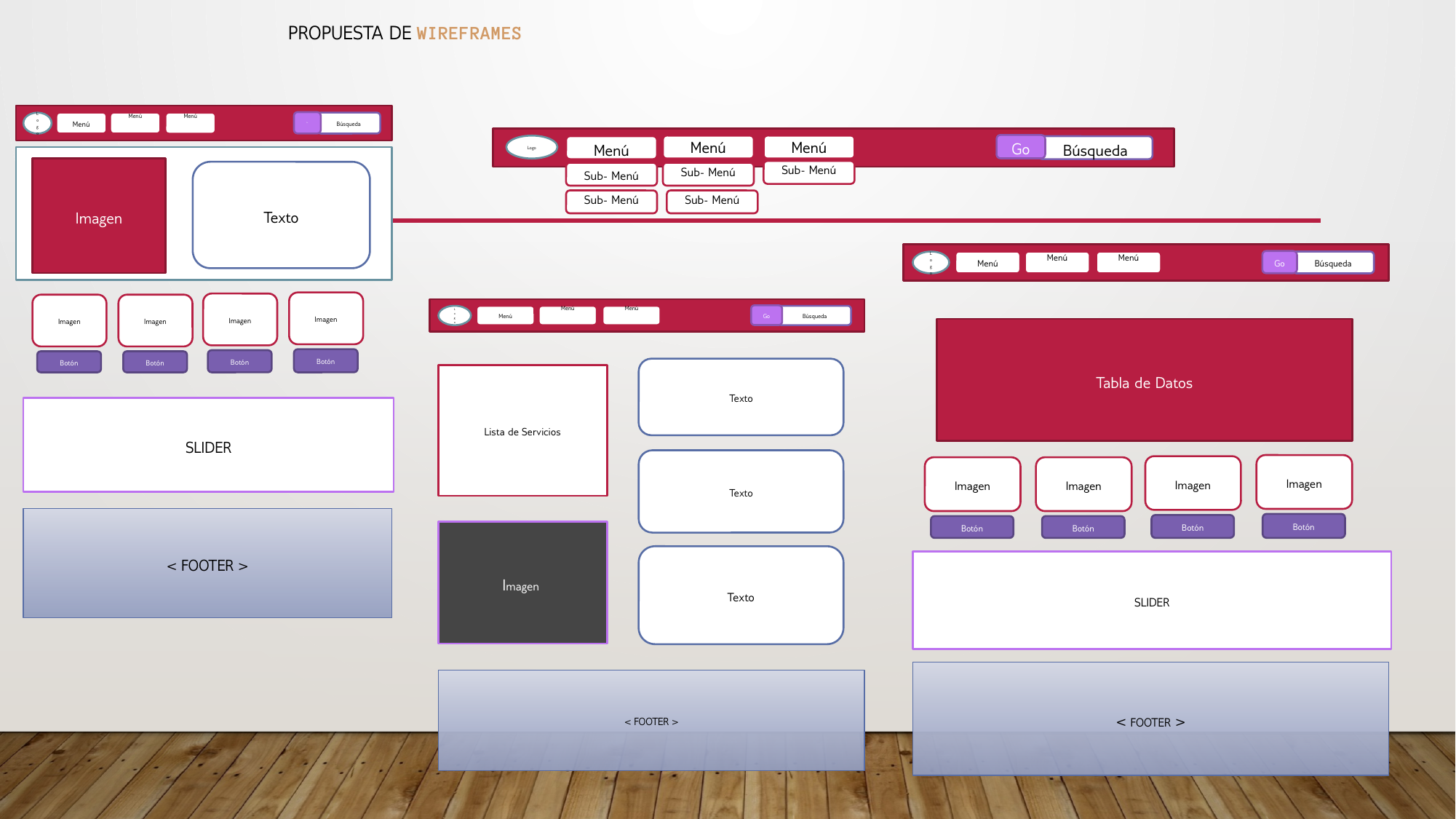

# Propuesta de Wireframes

Go
Logo
Menú

Menú

Menú

Búsqueda

Imagen
Texto
Imagen
Imagen
Imagen
Imagen
Botón
Botón
Botón
Botón
SLIDER
< FOOTER >

Go
Logo

Menú

Menú

Menú
Búsqueda

Sub- Menú

Sub- Menú

Sub- Menú

Sub- Menú

Sub- Menú

Go
Logo
Menú

Menú

Menú

Búsqueda
Imagen
Imagen
Imagen
Imagen
Botón
Botón
Botón
Botón
SLIDER
< FOOTER >
Tabla de Datos

Go
Logo
Menú

Menú

Menú

Búsqueda
Lista de Servicios
Imagen
< FOOTER >
Texto
Texto
Texto